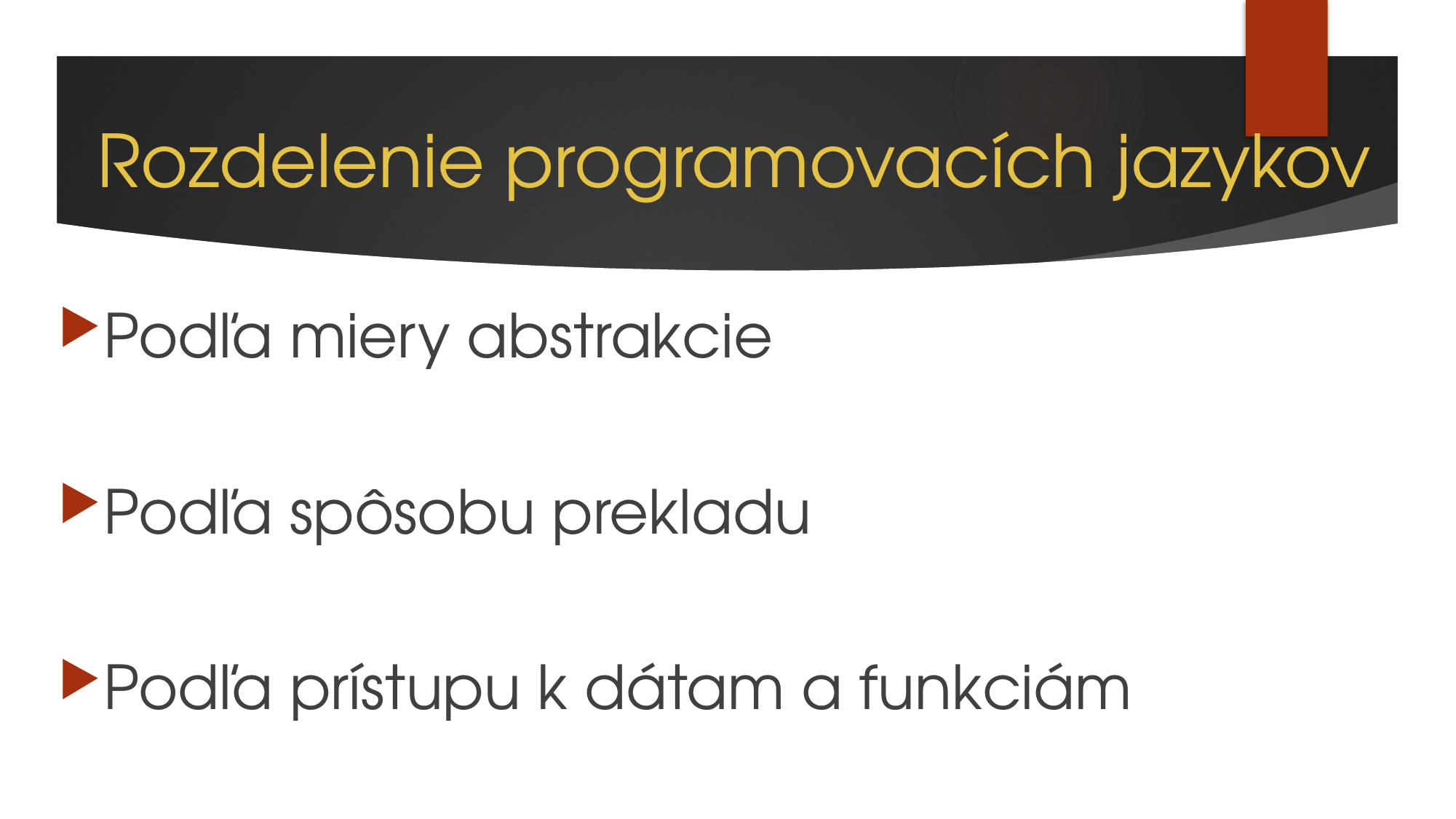

# Rozdelenie programovacích jazykov
Podľa miery abstrakcie

Podľa spôsobu prekladu

Podľa prístupu k dátam a funkciám